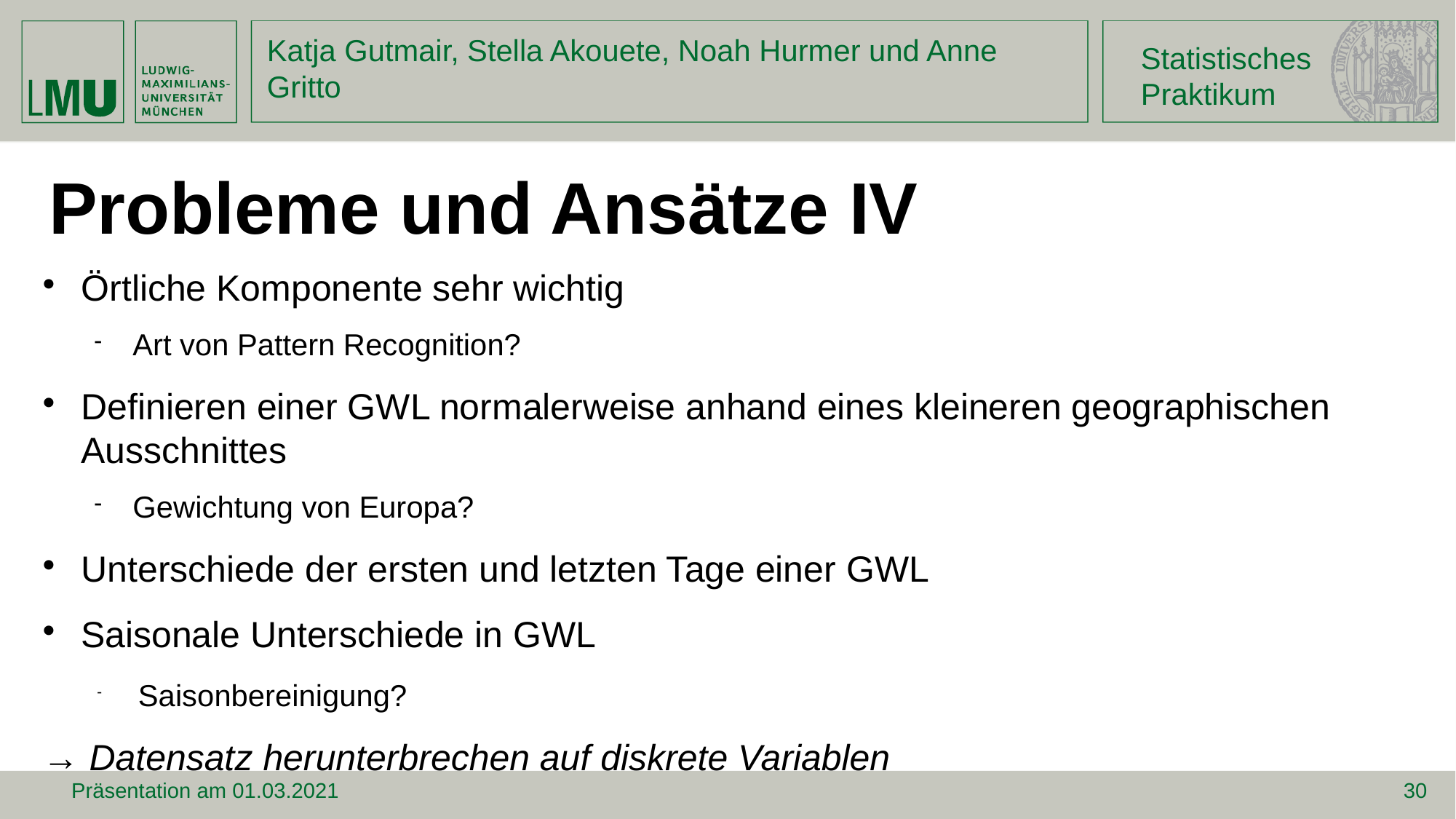

Statistisches
Praktikum
Katja Gutmair, Stella Akouete, Noah Hurmer und Anne Gritto
Probleme und Ansätze IV
Örtliche Komponente sehr wichtig
Art von Pattern Recognition?
Definieren einer GWL normalerweise anhand eines kleineren geographischen Ausschnittes
Gewichtung von Europa?
Unterschiede der ersten und letzten Tage einer GWL
Saisonale Unterschiede in GWL
Saisonbereinigung?
→ Datensatz herunterbrechen auf diskrete Variablen

Präsentation am 01.03.2021
30